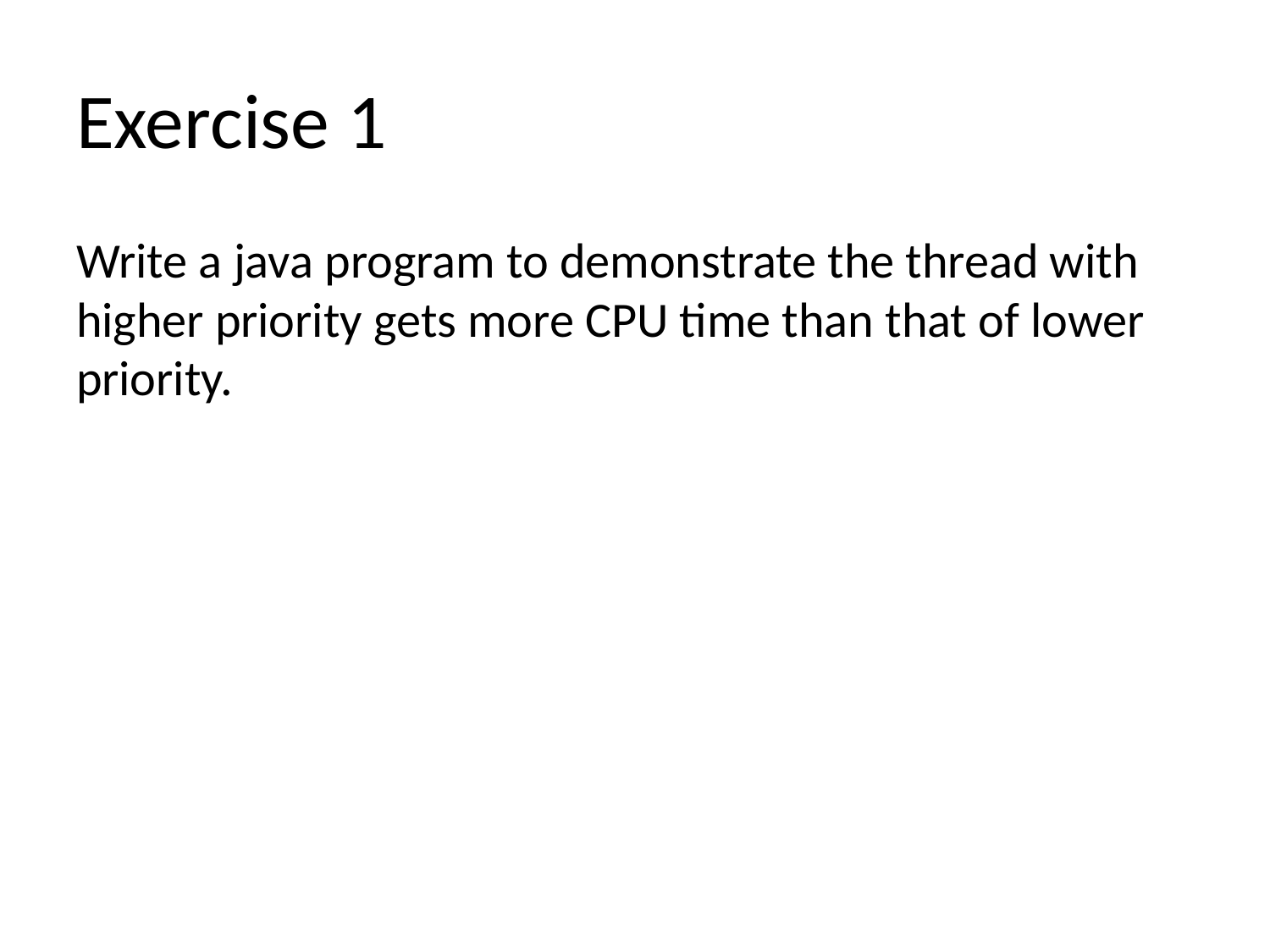

# Exercise 1
Write a java program to demonstrate the thread with higher priority gets more CPU time than that of lower priority.